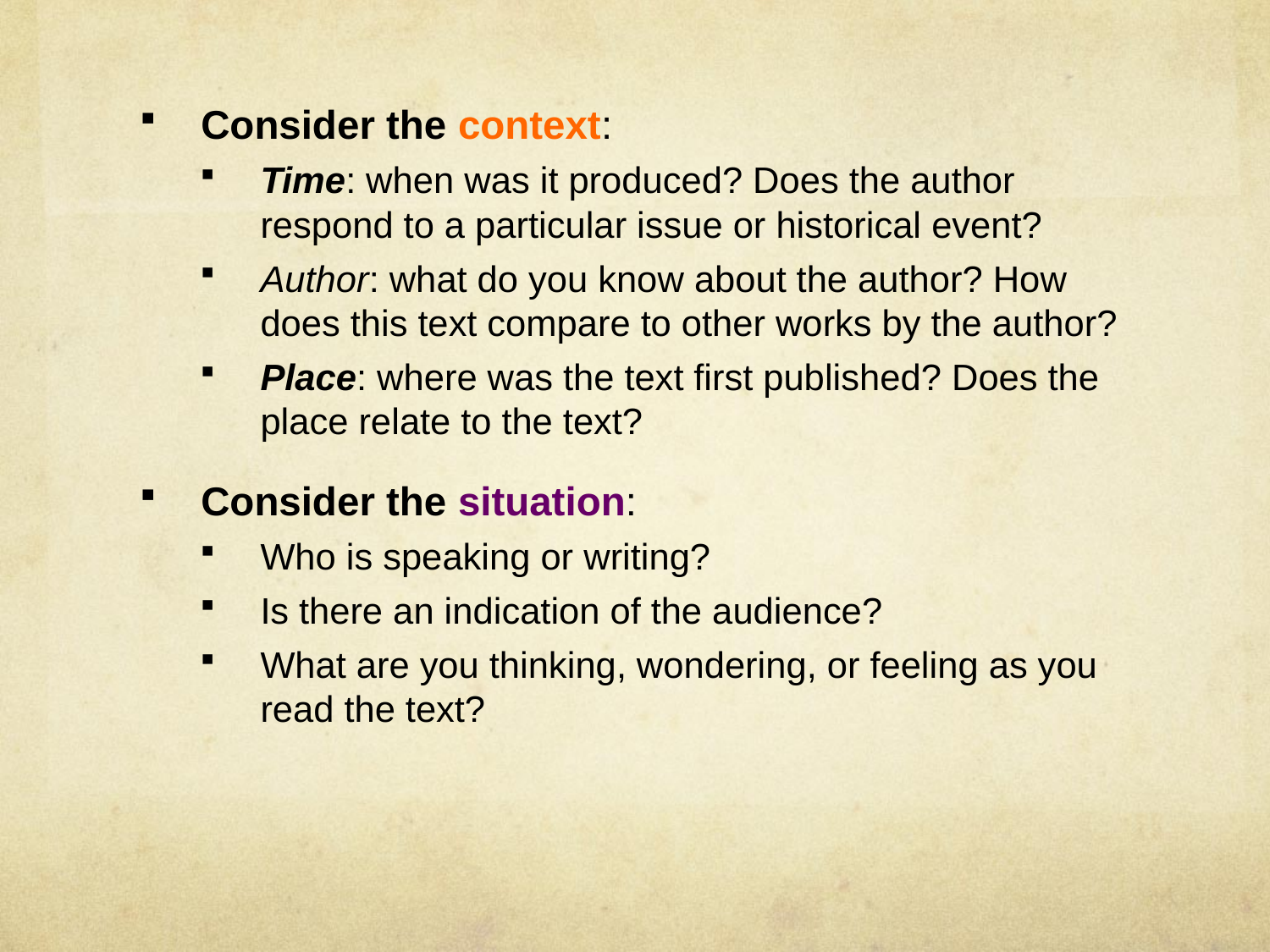

Consider the context:
Time: when was it produced? Does the author respond to a particular issue or historical event?
Author: what do you know about the author? How does this text compare to other works by the author?
Place: where was the text first published? Does the place relate to the text?
Consider the situation:
Who is speaking or writing?
Is there an indication of the audience?
What are you thinking, wondering, or feeling as you read the text?